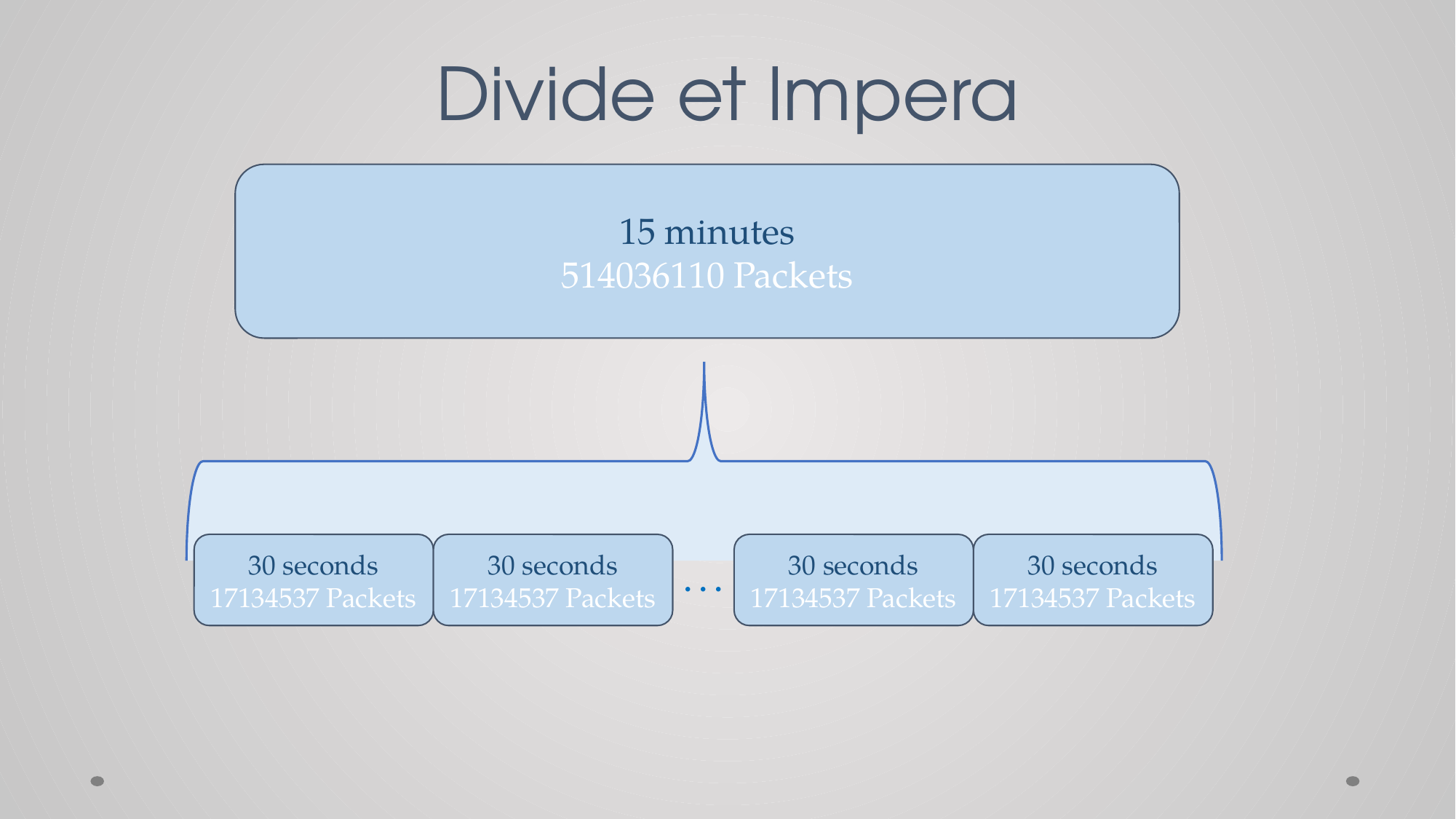

# Divide et Impera
15 minutes
514036110 Packets
30 seconds
17134537 Packets
30 seconds
17134537 Packets
30 seconds
17134537 Packets
30 seconds
17134537 Packets
. . .